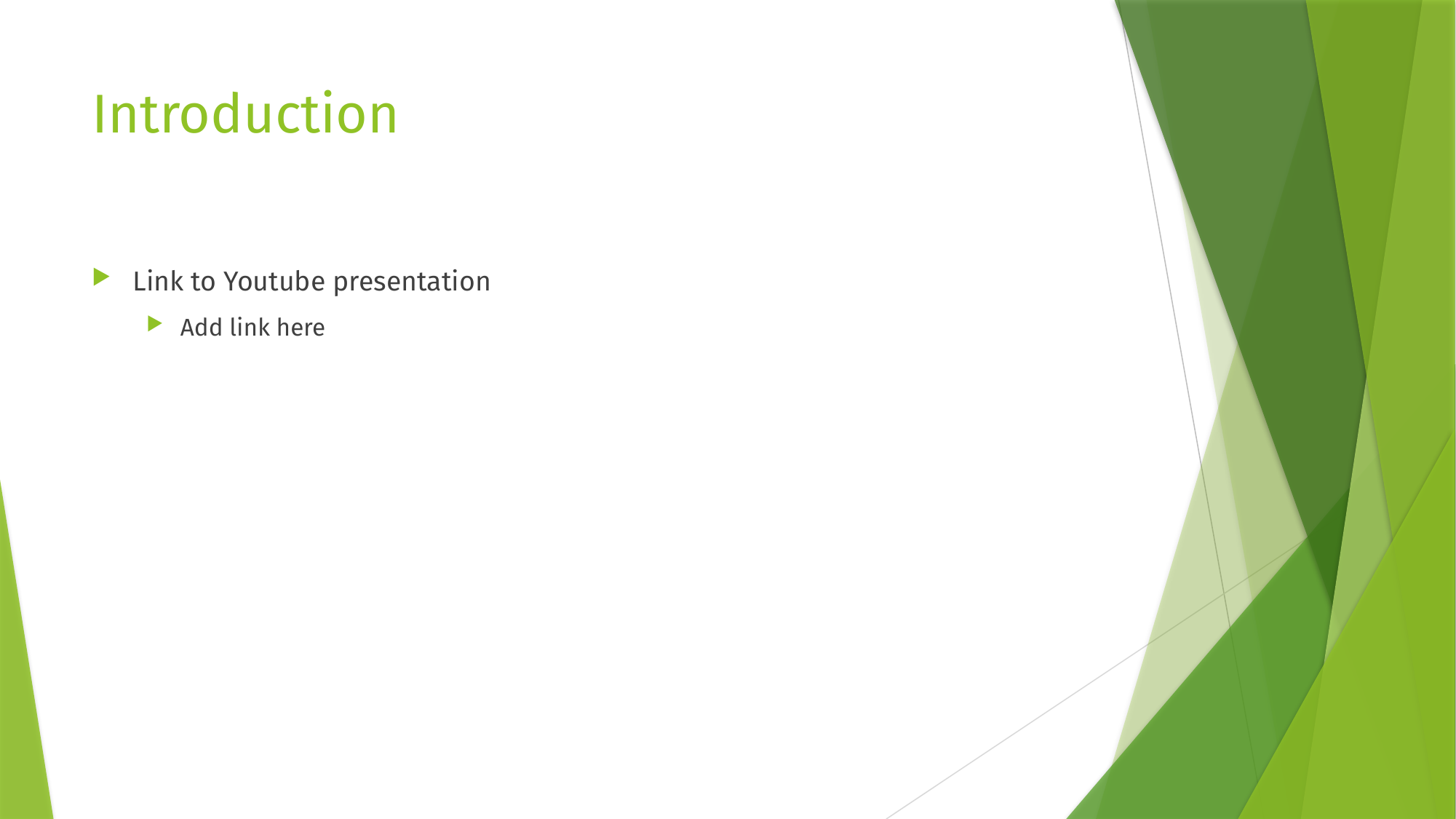

# Introduction
Link to Youtube presentation
Add link here